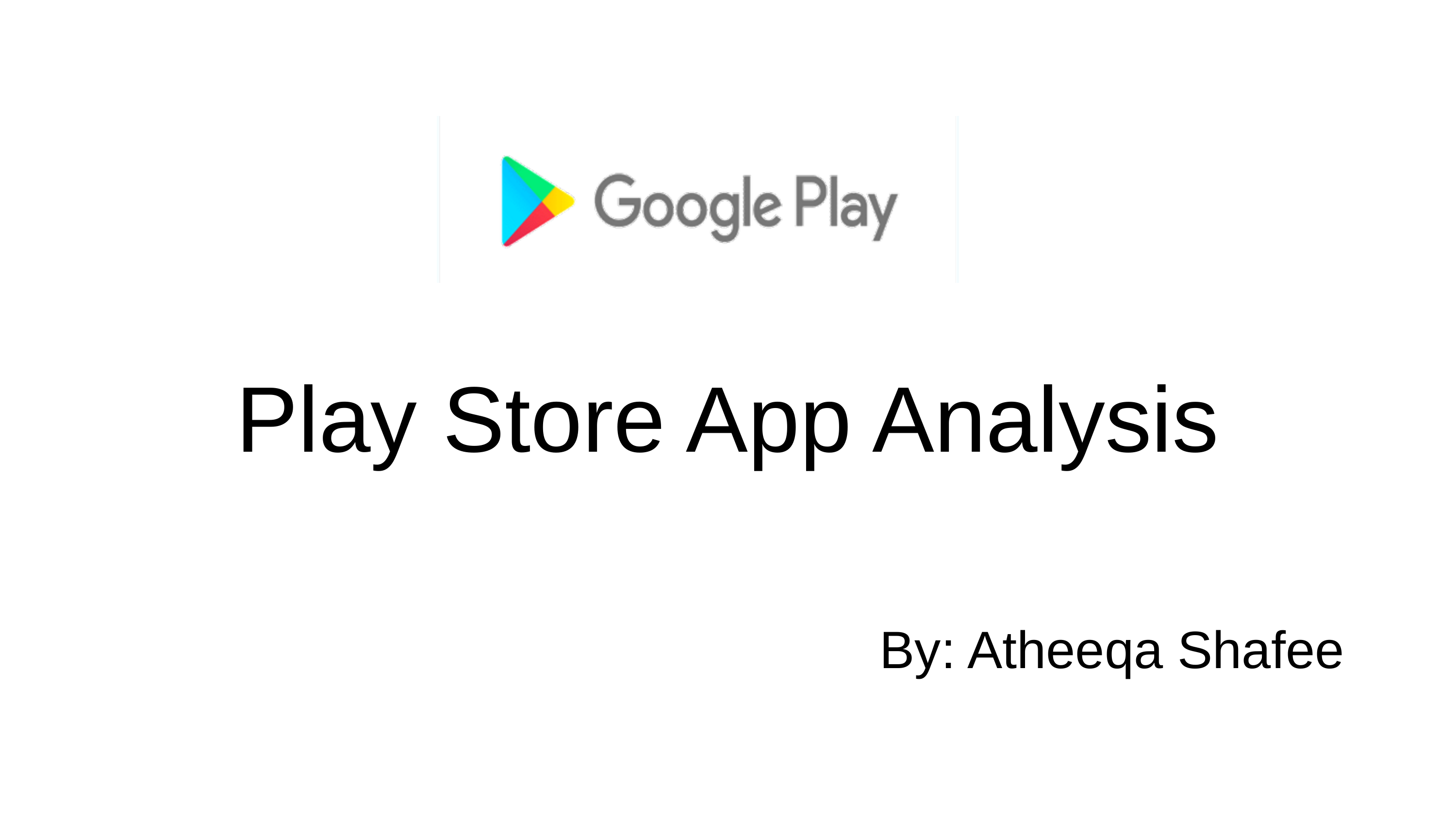

Play Store App Analysis

By: Atheeqa Shafee